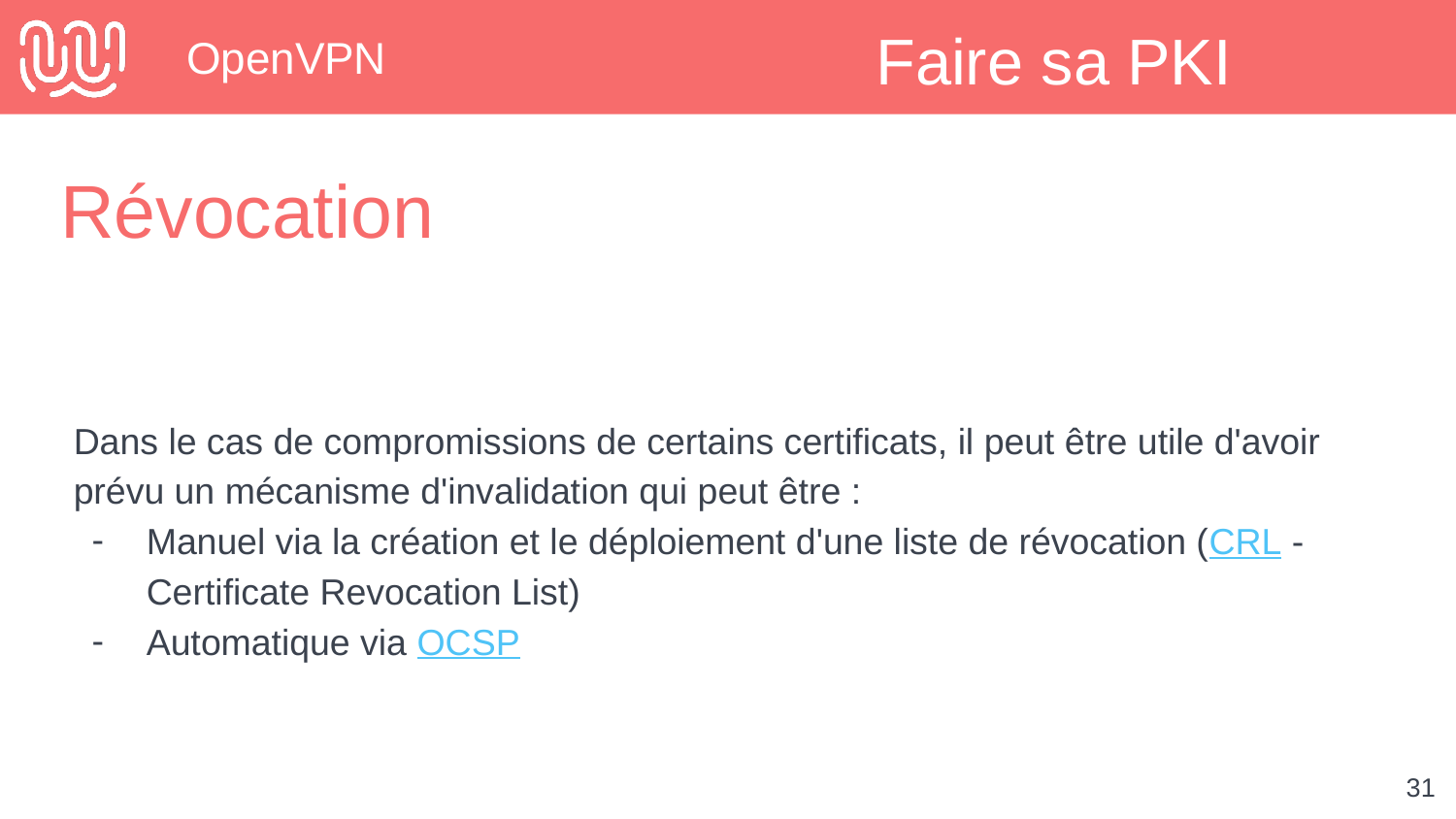

# OpenVPN
Faire sa PKI
Révocation
Dans le cas de compromissions de certains certificats, il peut être utile d'avoir prévu un mécanisme d'invalidation qui peut être :
Manuel via la création et le déploiement d'une liste de révocation (CRL - Certificate Revocation List)
Automatique via OCSP
31